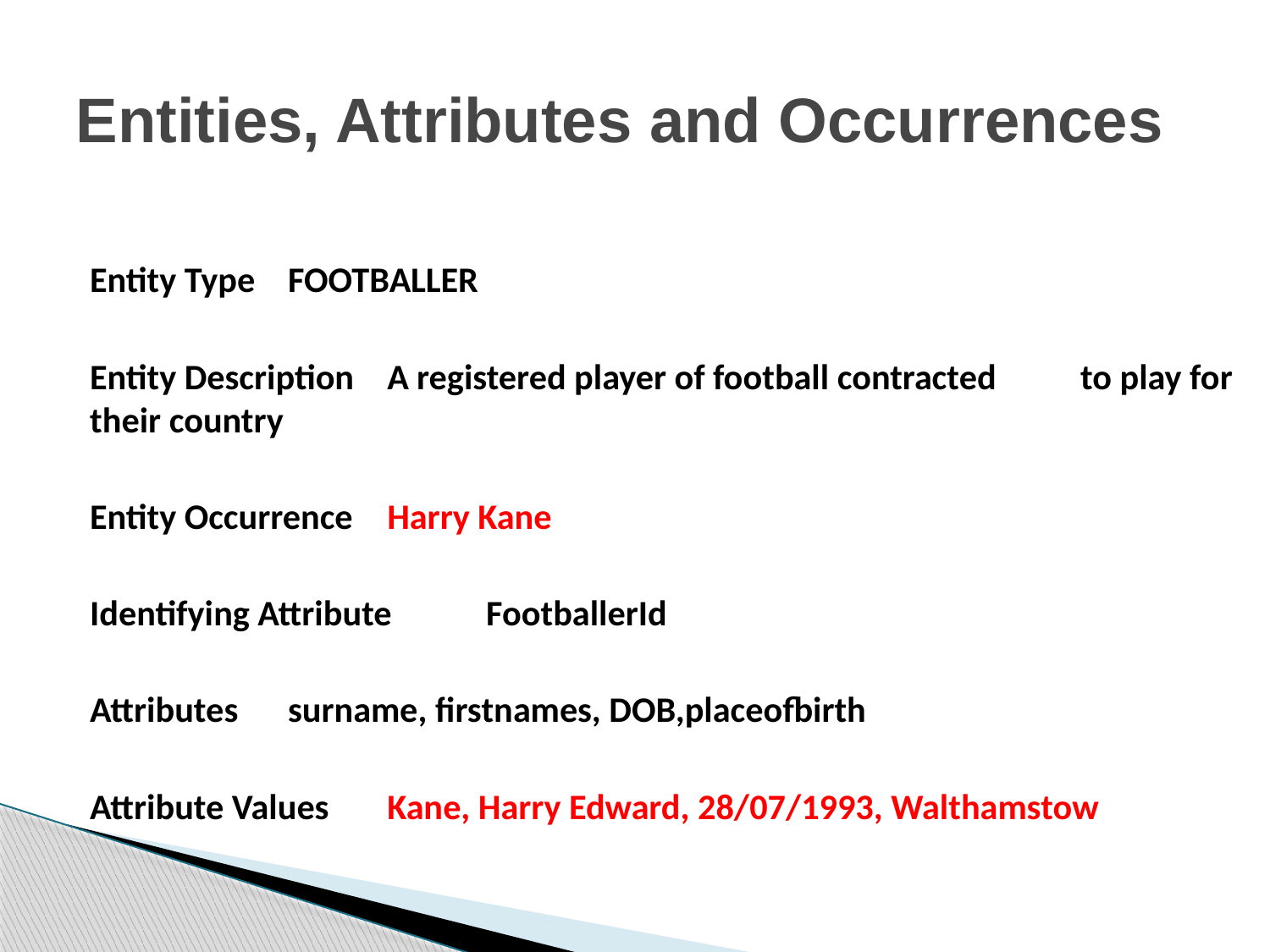

# Entities, Attributes and Occurrences

Entity Type		FOOTBALLER

Entity Description	A registered player of football contracted 				to play for their country

Entity Occurrence	Harry Kane

Identifying Attribute	FootballerId

Attributes		surname, firstnames, DOB,placeofbirth

Attribute Values 	Kane, Harry Edward, 28/07/1993, Walthamstow